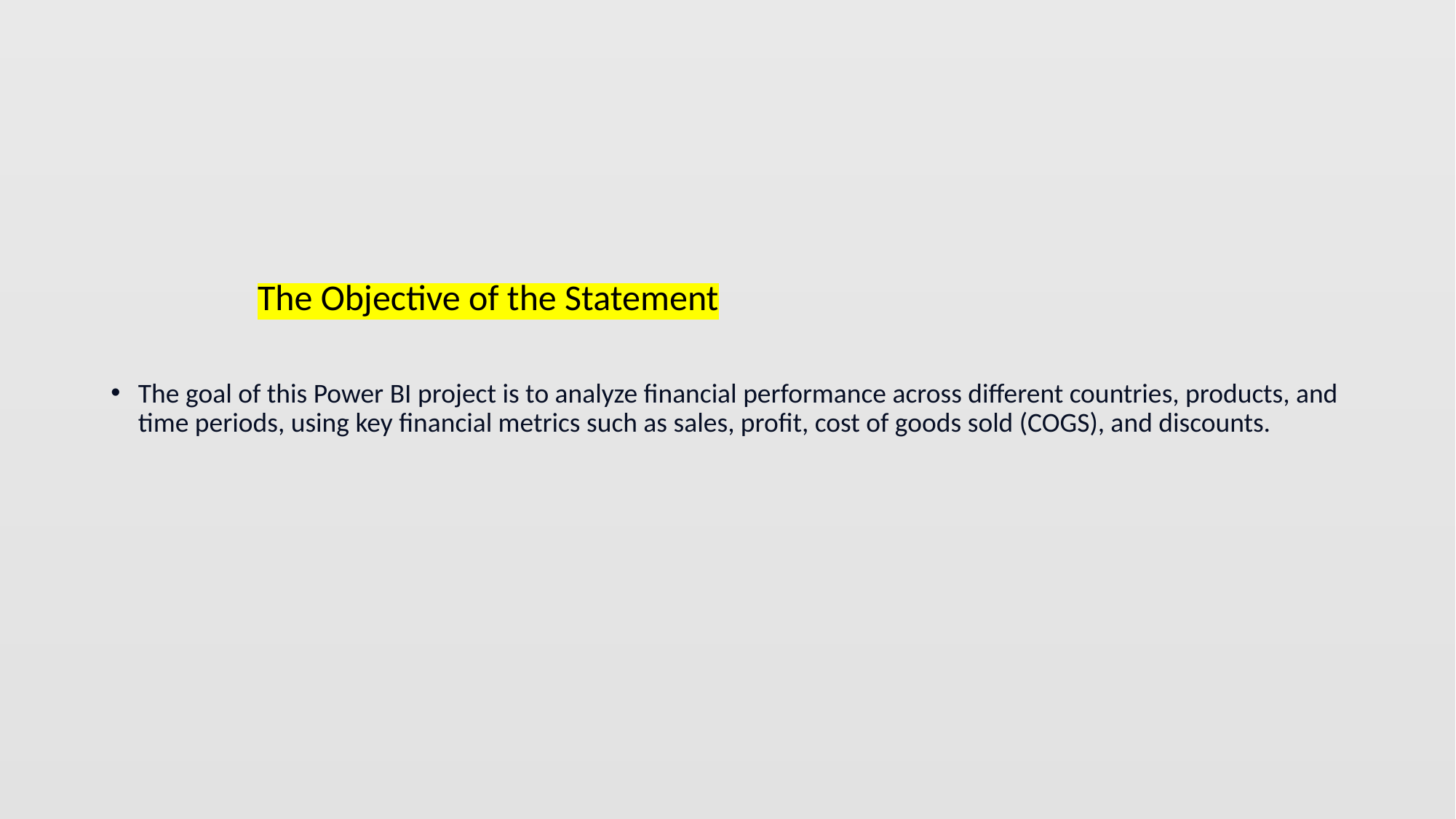

# The Objective of the Statement
The goal of this Power BI project is to analyze financial performance across different countries, products, and time periods, using key financial metrics such as sales, profit, cost of goods sold (COGS), and discounts.